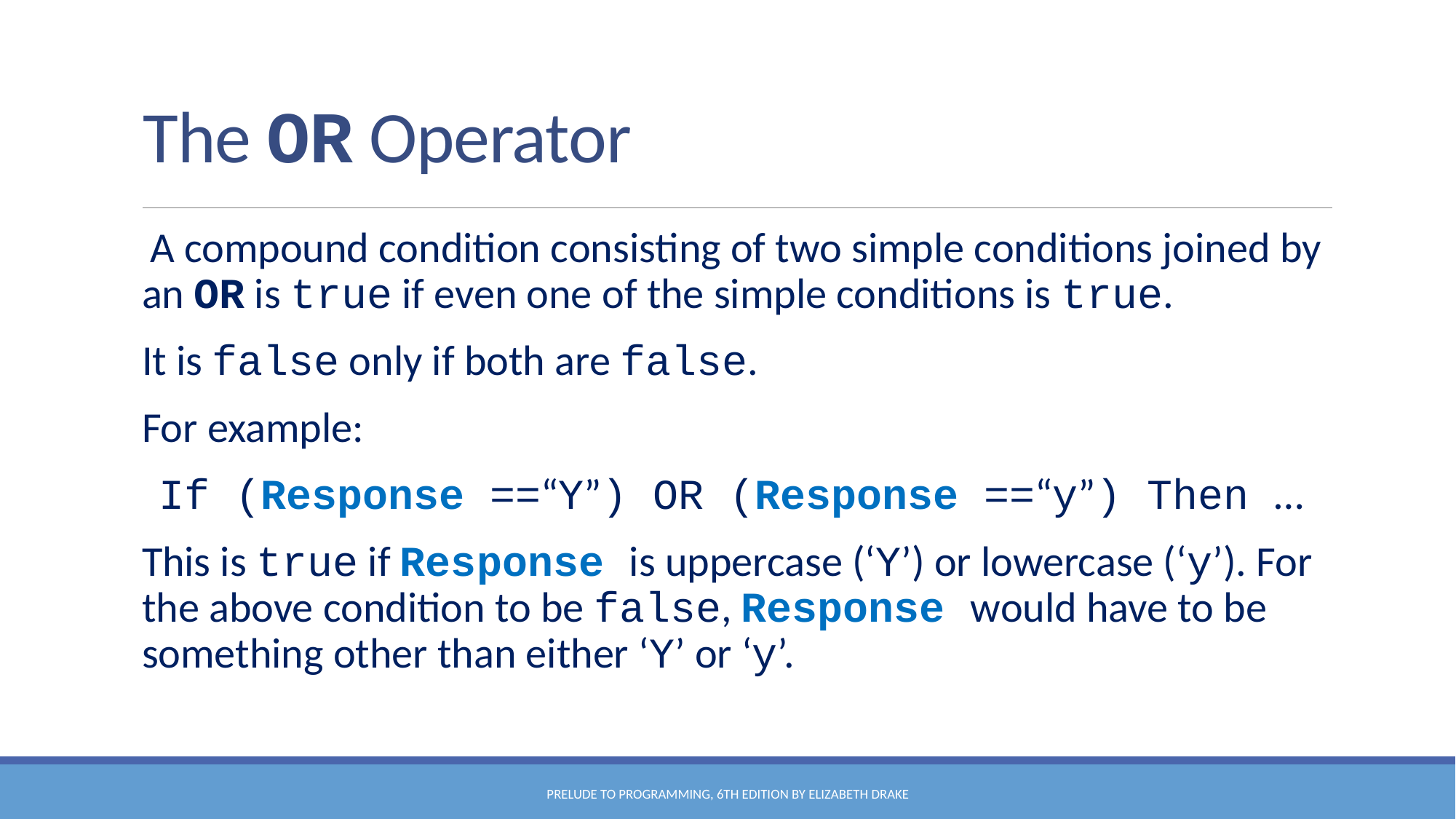

# The OR Operator
 A compound condition consisting of two simple conditions joined by an OR is true if even one of the simple conditions is true.
It is false only if both are false.
For example:
If (Response ==“Y”) OR (Response ==“y”) Then …
This is true if Response is uppercase (‘Y’) or lowercase (‘y’). For the above condition to be false, Response would have to be something other than either ‘Y’ or ‘y’.
Prelude to Programming, 6th edition by Elizabeth Drake